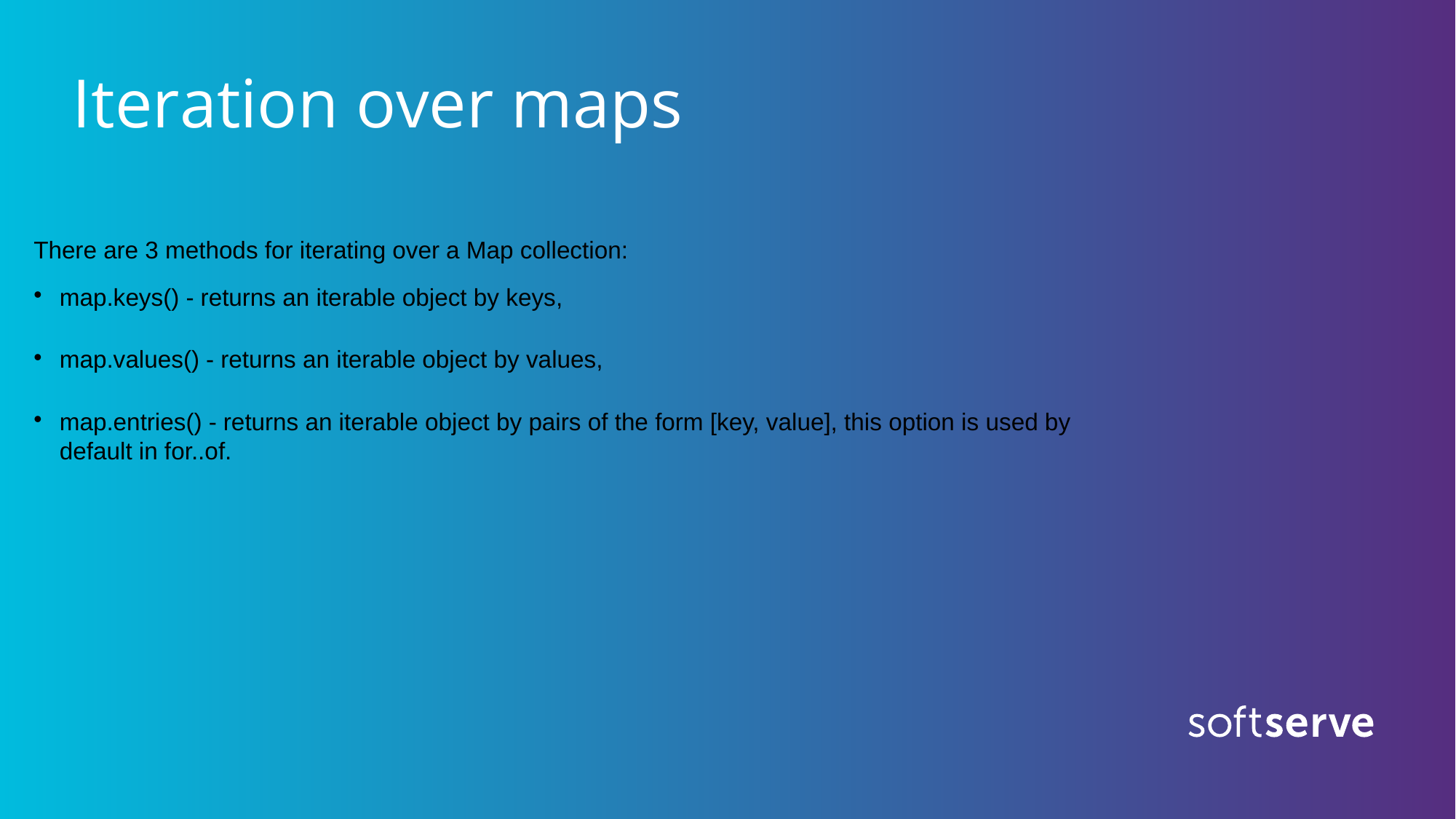

Iteration over maps
There are 3 methods for iterating over a Map collection:
map.keys() - returns an iterable object by keys,
map.values() - returns an iterable object by values,
map.entries() - returns an iterable object by pairs of the form [key, value], this option is used by default in for..of.